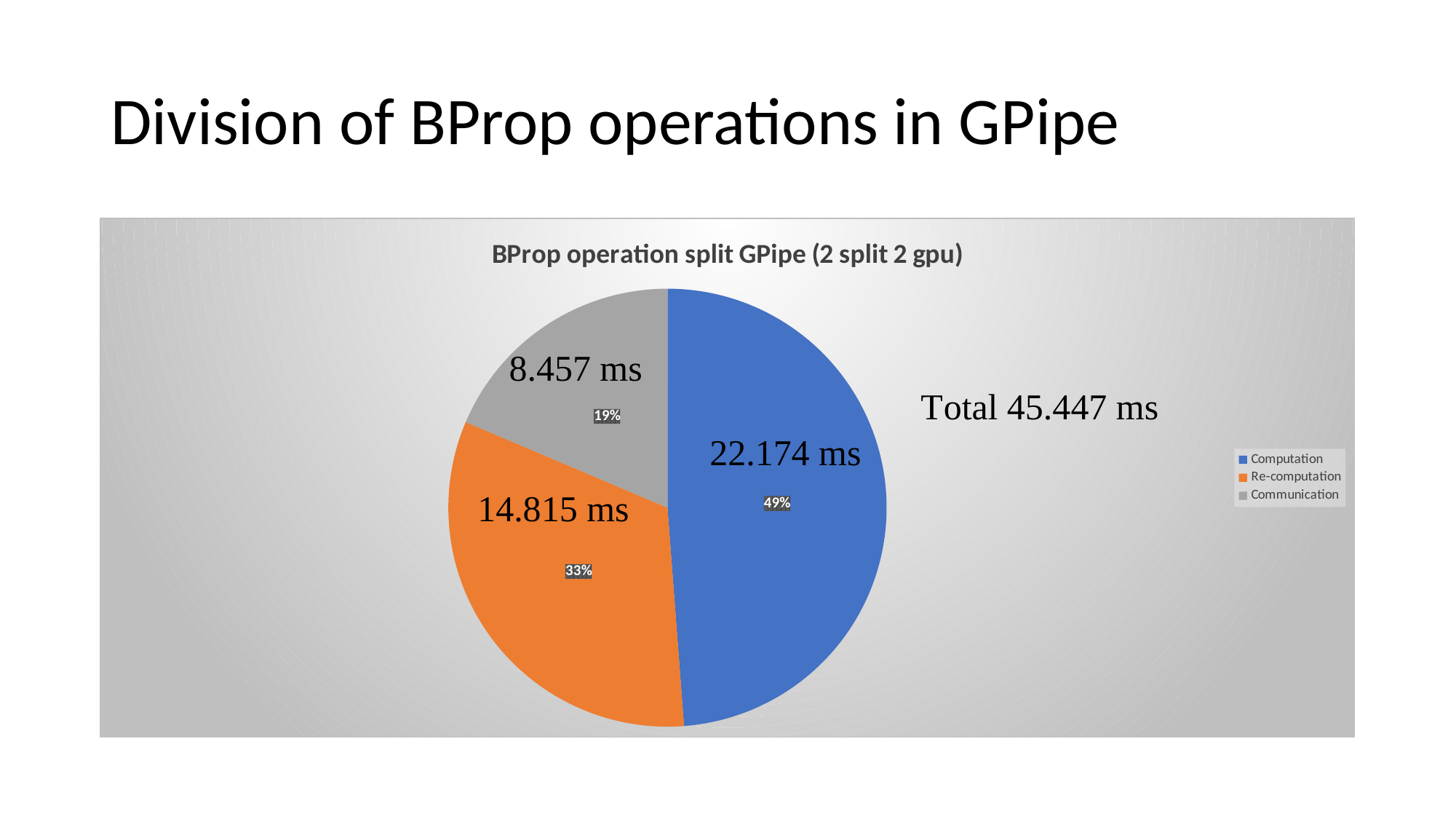

# Division of BProp operations in GPipe

### Chart: BProp operation split GPipe (2 split 2 gpu)

| Category |  |
|---|---|
| Computation | 22.174 |
| Re-computation | 14.816 |
| Communication | 8.457 |